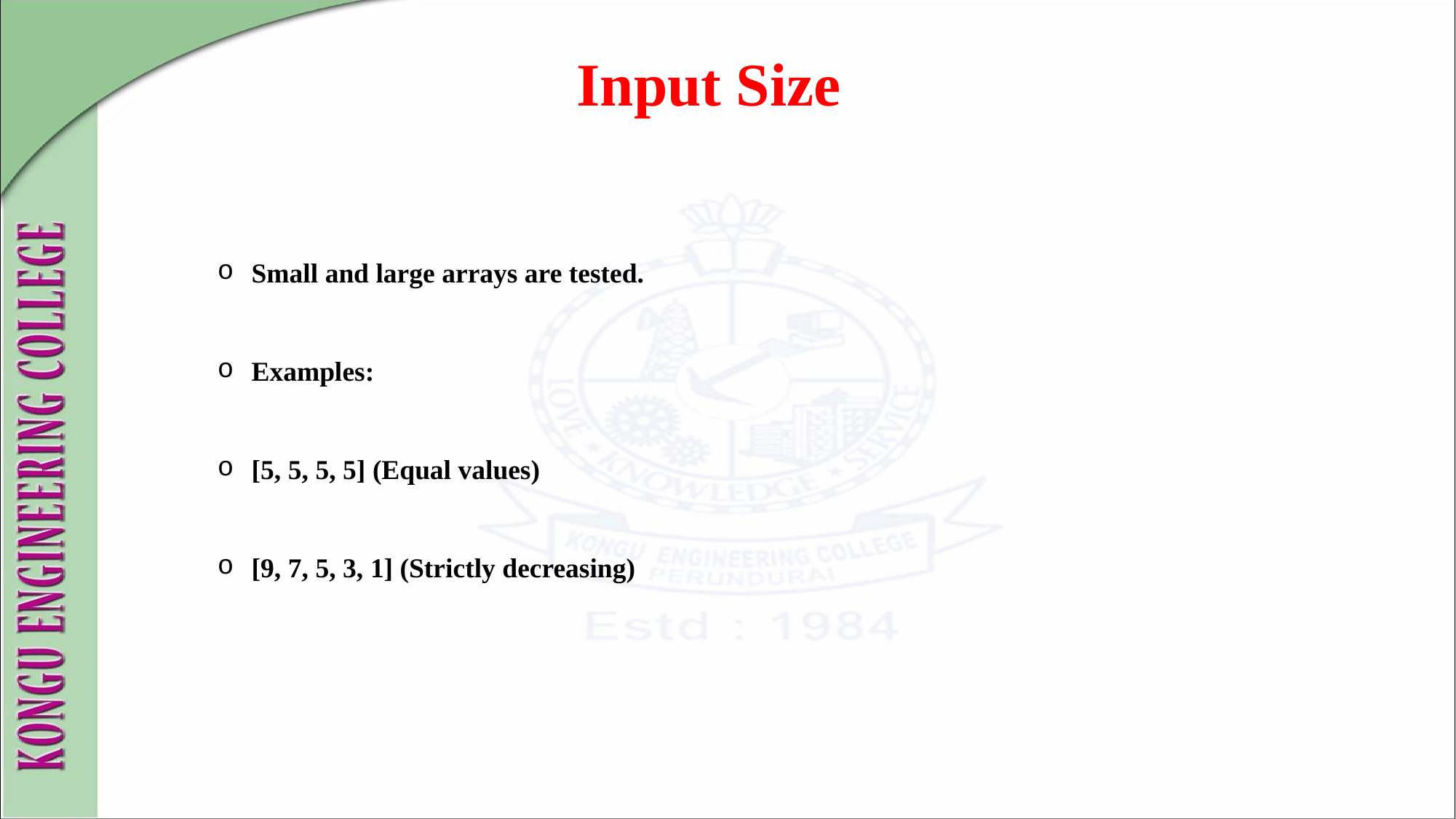

Input Size
Small and large arrays are tested.

Examples:

[5, 5, 5, 5] (Equal values)

[9, 7, 5, 3, 1] (Strictly decreasing)